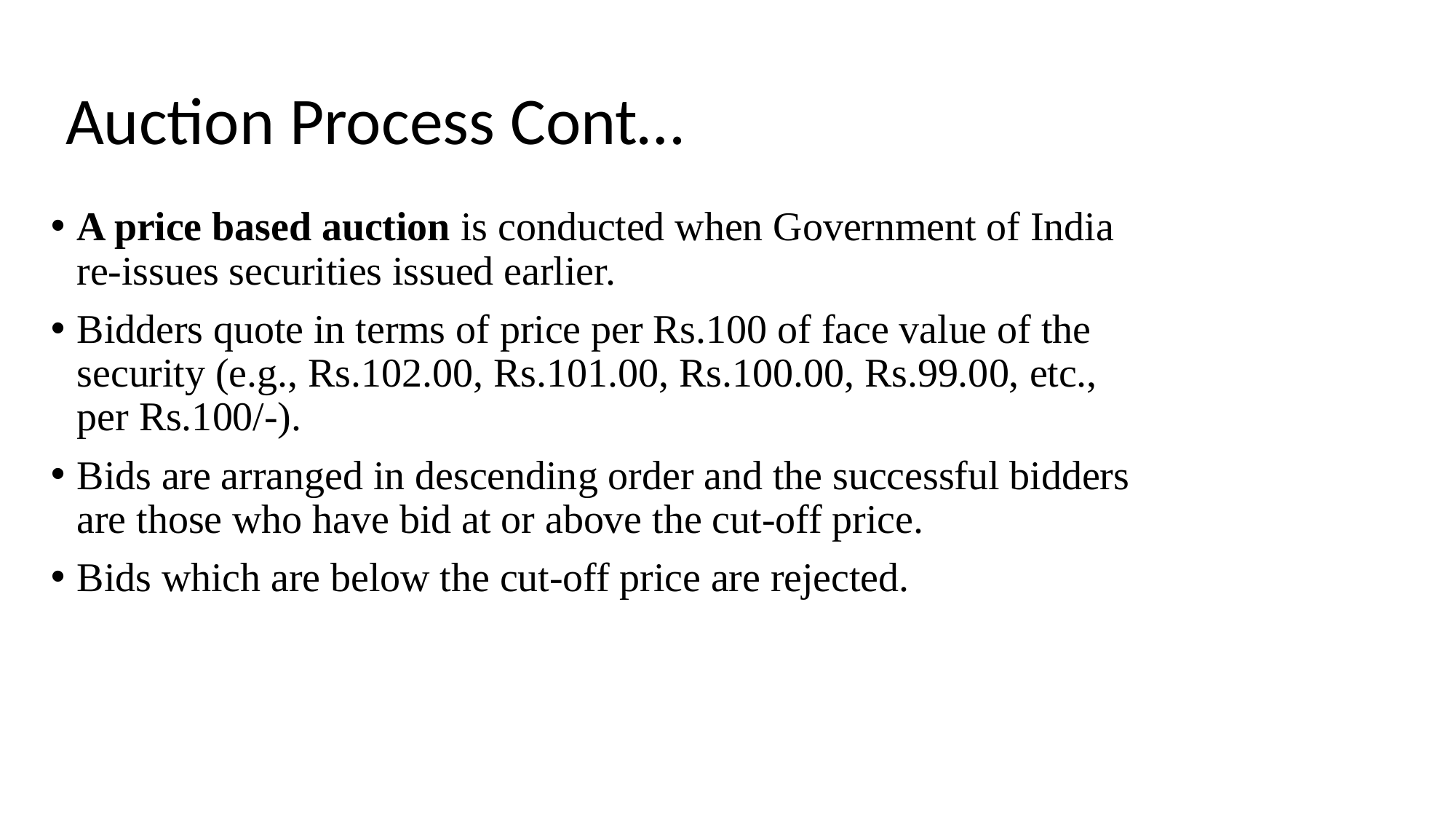

# Auction Process Cont…
A price based auction is conducted when Government of India re-issues securities issued earlier.
Bidders quote in terms of price per Rs.100 of face value of the security (e.g., Rs.102.00, Rs.101.00, Rs.100.00, Rs.99.00, etc., per Rs.100/-).
Bids are arranged in descending order and the successful bidders are those who have bid at or above the cut-off price.
Bids which are below the cut-off price are rejected.